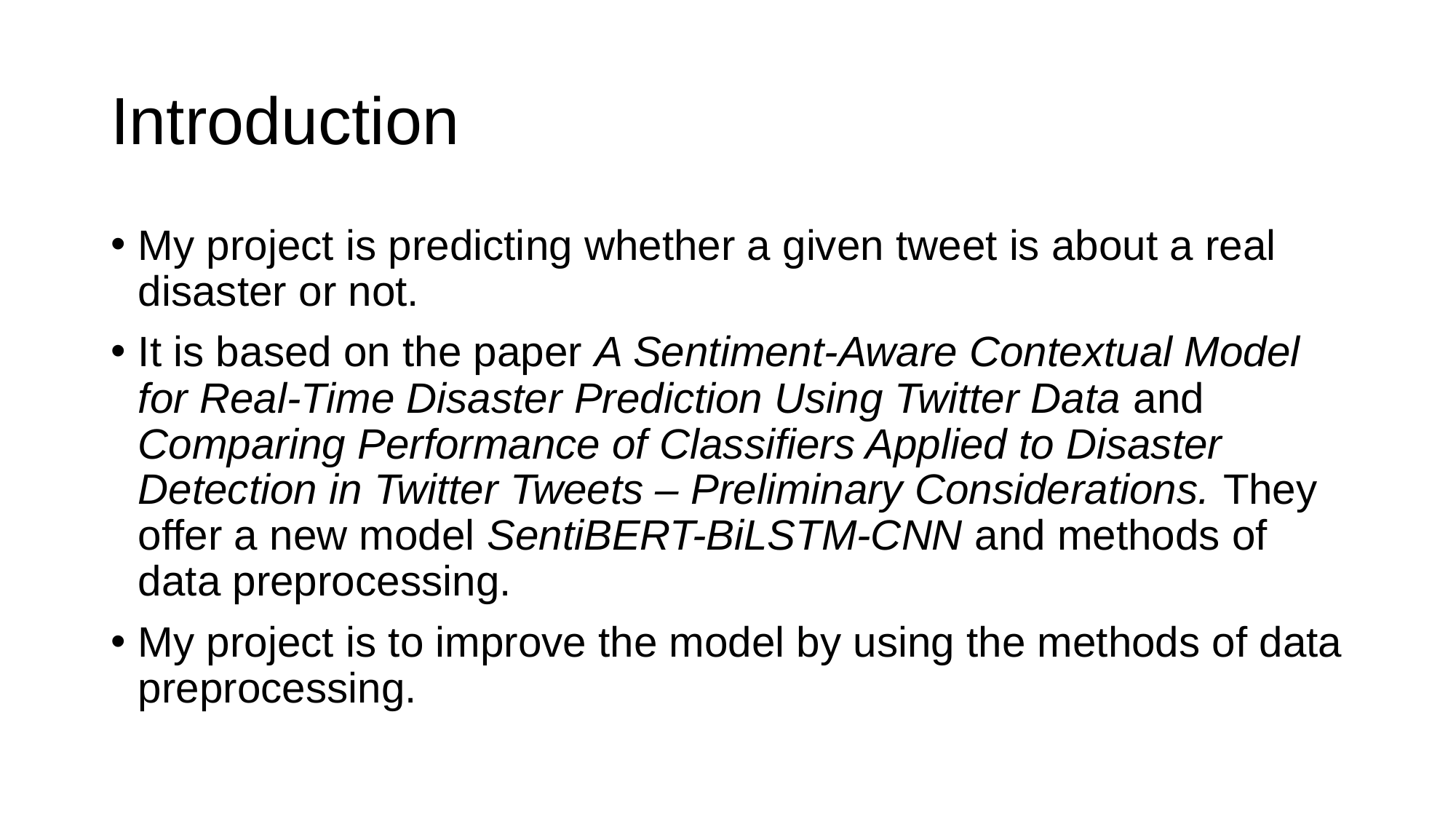

# Introduction
My project is predicting whether a given tweet is about a real disaster or not.
It is based on the paper A Sentiment-Aware Contextual Model for Real-Time Disaster Prediction Using Twitter Data and Comparing Performance of Classifiers Applied to Disaster Detection in Twitter Tweets – Preliminary Considerations. They offer a new model SentiBERT-BiLSTM-CNN and methods of data preprocessing.
My project is to improve the model by using the methods of data preprocessing.